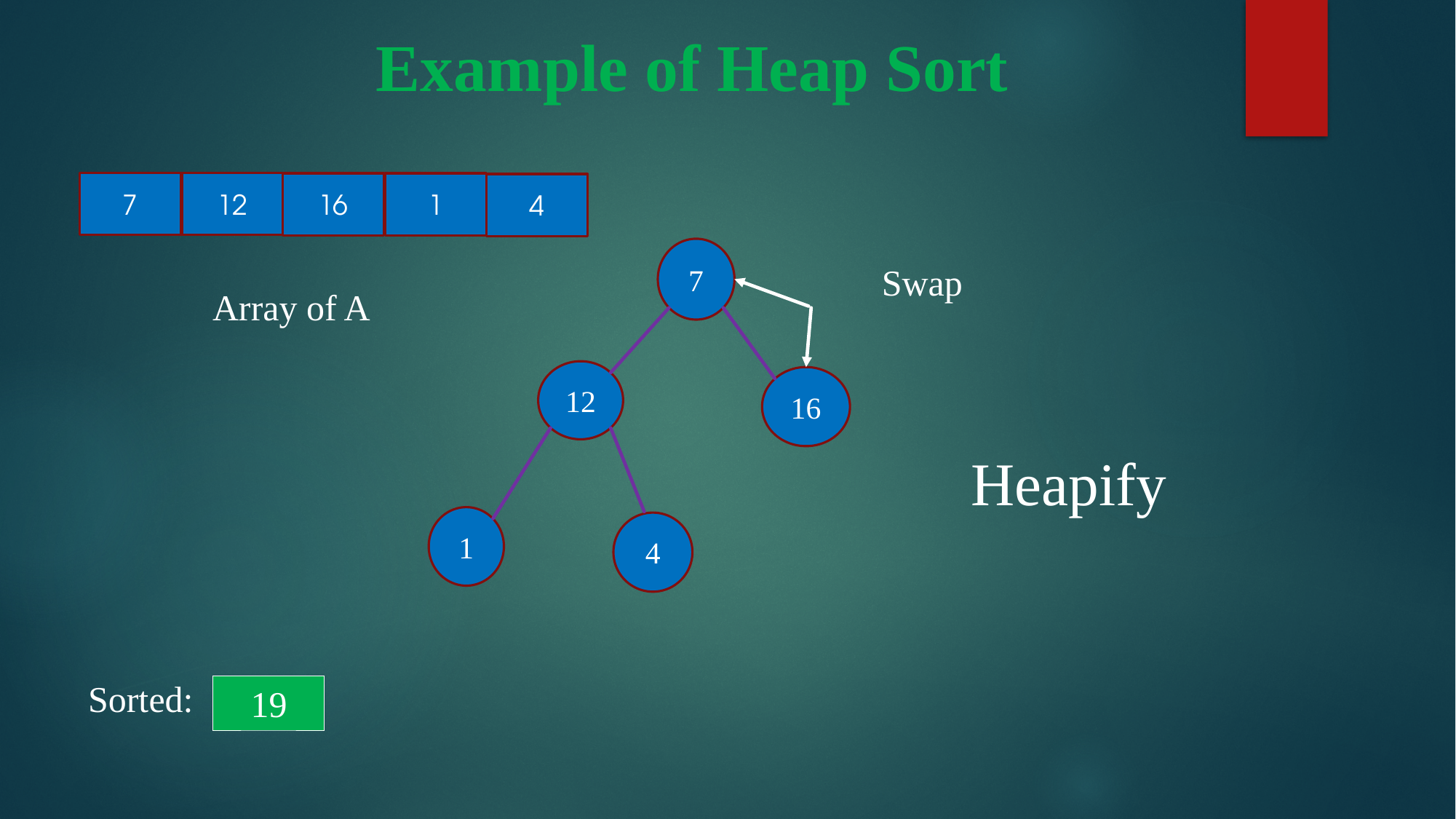

# Example of Heap Sort
7
12
16
1
4
7
Swap
Array of A
12
16
Heapify
1
4
Sorted:
   19